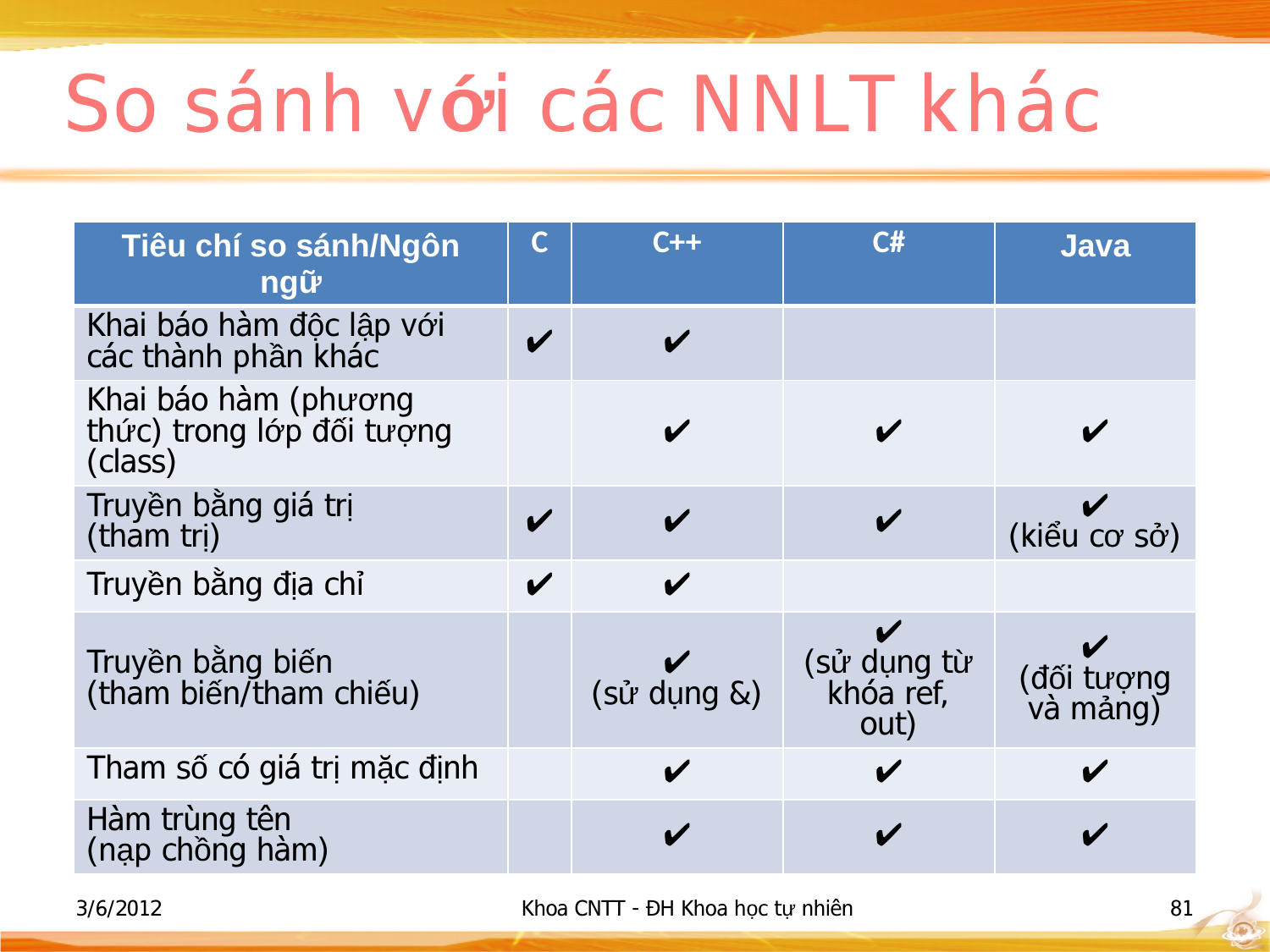

# So sánh với các NNLT khác
| Tiêu chí so sánh/Ngôn ngữ | C | C++ | C# | Java |
| --- | --- | --- | --- | --- |
| Khai báo hàm độc lập với các thành phần khác | ✔ | ✔ |  |  |
| Khai báo hàm (phương thức) trong lớp đối tượng (class) |  | ✔ | ✔ | ✔ |
| Truyền bằng giá trị (tham trị) | ✔ | ✔ | ✔ | ✔ (kiểu cơ sở) |
| Truyền bằng địa chỉ | ✔ | ✔ |  |  |
| Truyền bằng biến (tham biến/tham chiếu) |  | ✔ (sử dụng &) | ✔ (sử dụng từ khóa ref, out) | ✔ (đối tượng và mảng) |
| Tham số có giá trị mặc định |  | ✔ | ✔ | ✔ |
| Hàm trùng tên (nạp chồng hàm) |  | ✔ | ✔ | ✔ |
3/6/2012
Khoa CNTT - ĐH Khoa học tự nhiên
81